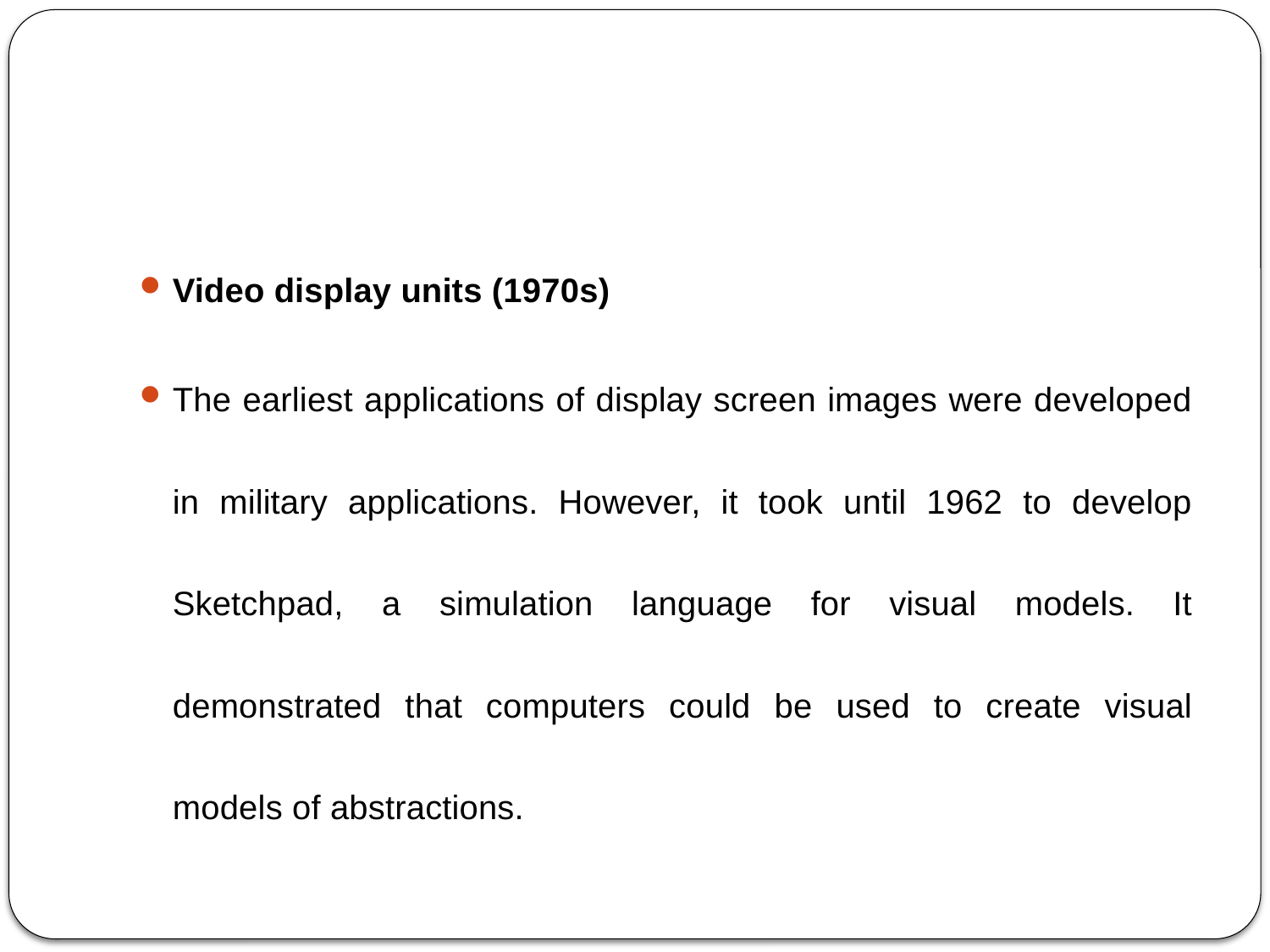

#
Video display units (1970s)
The earliest applications of display screen images were developed in military applications. However, it took until 1962 to develop Sketchpad, a simulation language for visual models. It demonstrated that computers could be used to create visual models of abstractions.